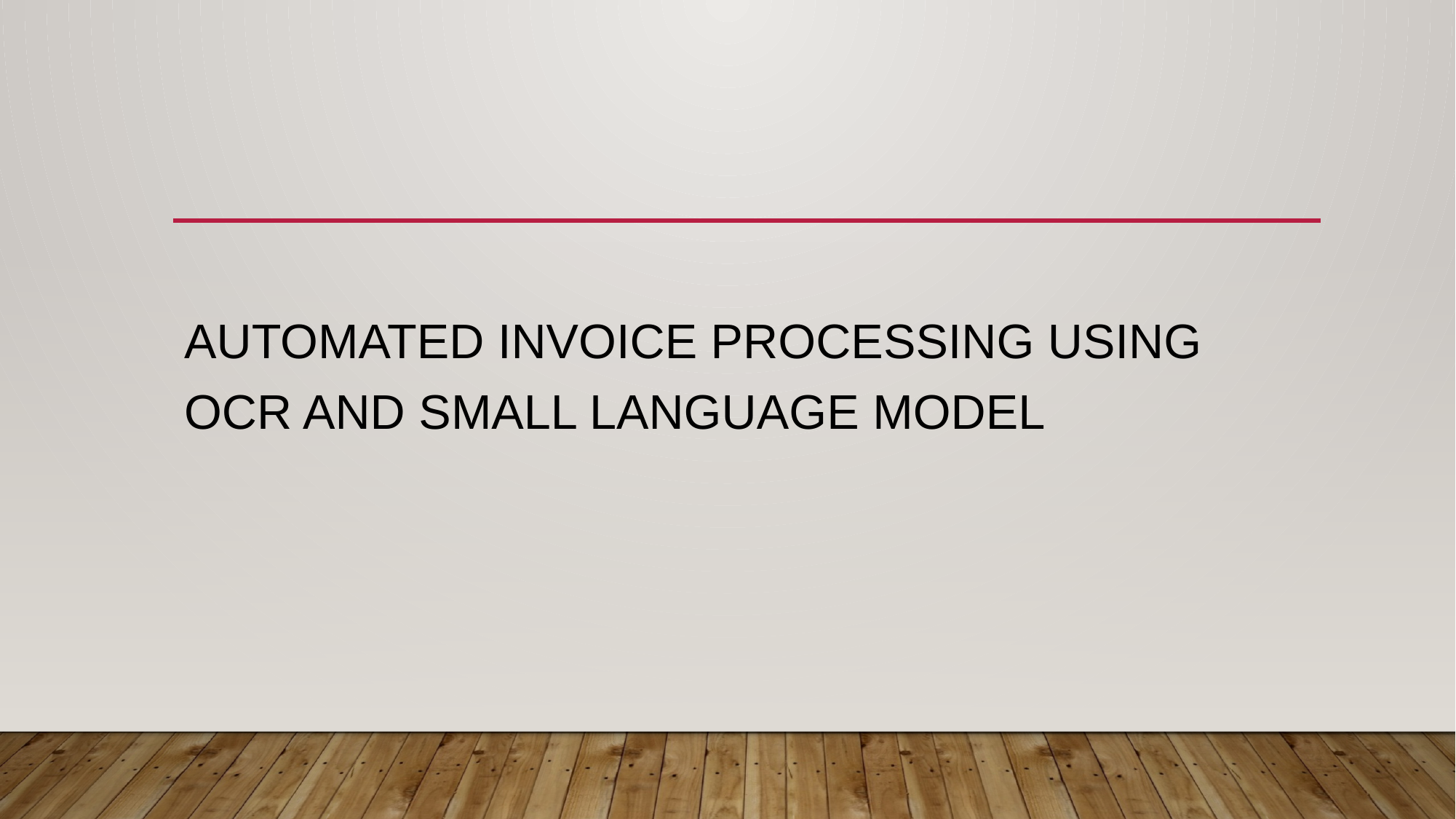

AUTOMATED INVOICE PROCESSING USING OCR AND SMALL LANGUAGE MODEL